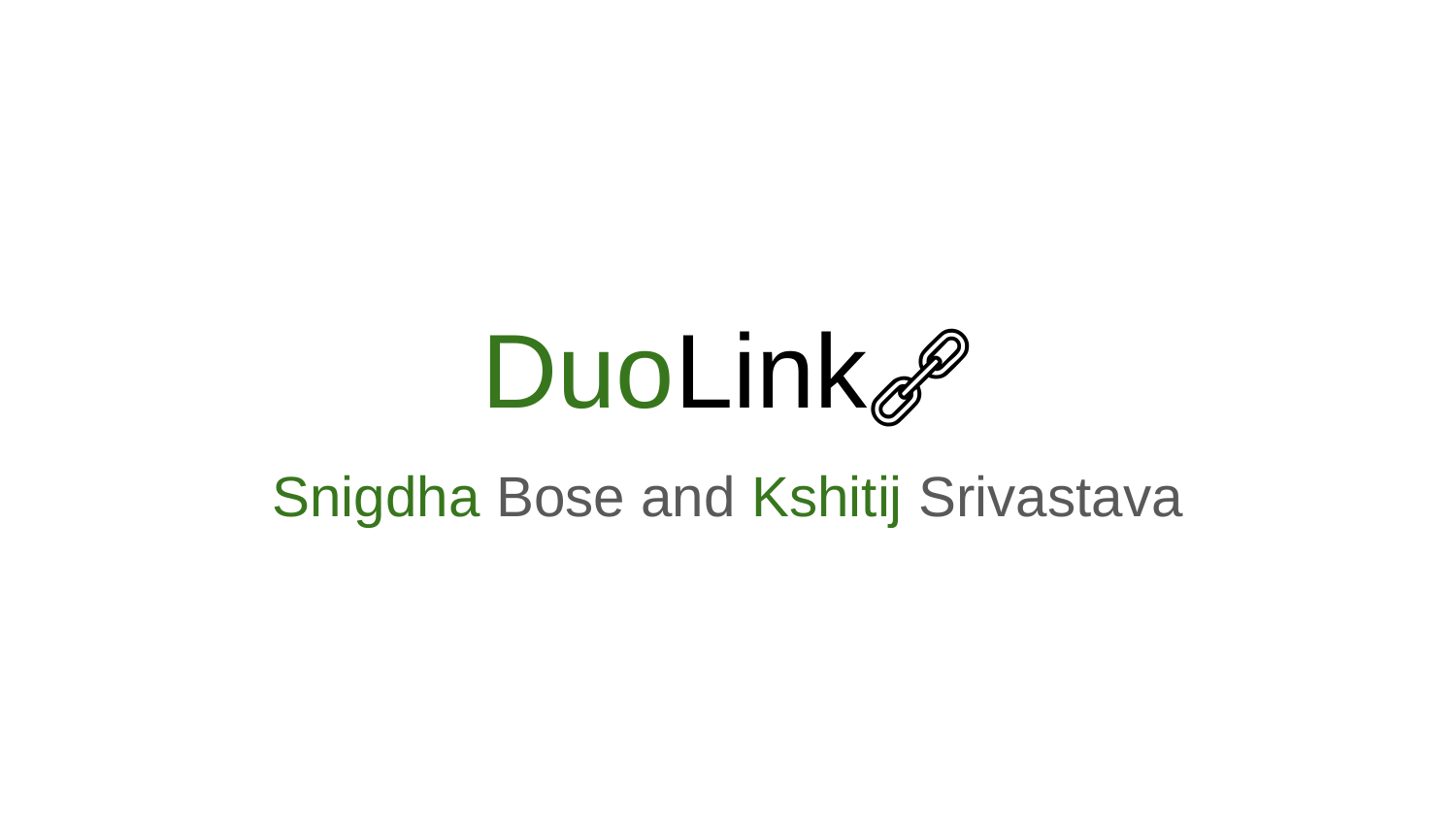

# DuoLink🔗
Snigdha Bose and Kshitij Srivastava